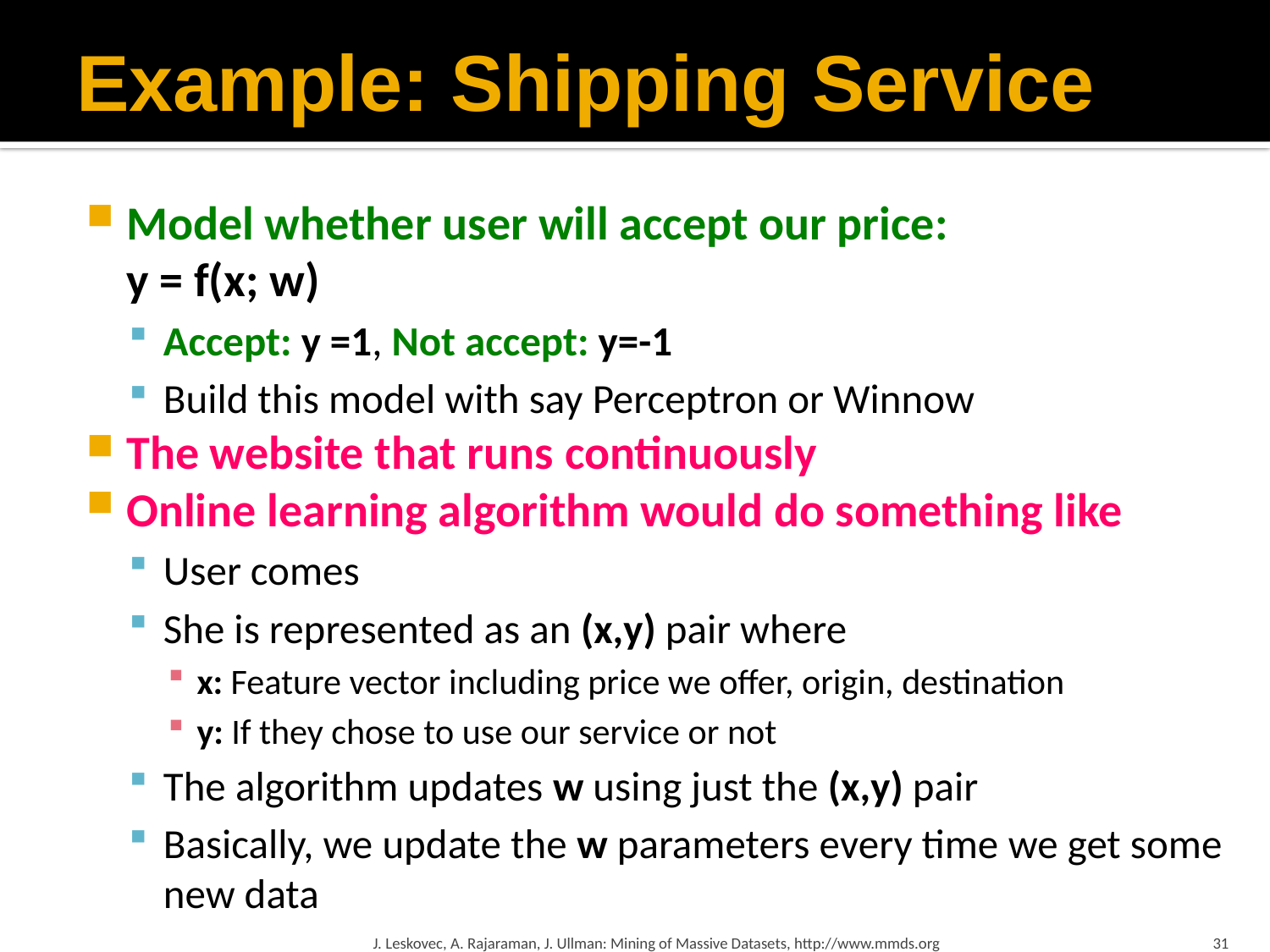

# Example: Shipping Service
Model whether user will accept our price:
y = f(x; w)
Accept: y =1, Not accept: y=-1
Build this model with say Perceptron or Winnow
The website that runs continuously
Online learning algorithm would do something like
User comes
She is represented as an (x,y) pair where
x: Feature vector including price we offer, origin, destination
y: If they chose to use our service or not
The algorithm updates w using just the (x,y) pair
Basically, we update the w parameters every time we get some new data
J. Leskovec, A. Rajaraman, J. Ullman: Mining of Massive Datasets, http://www.mmds.org
31